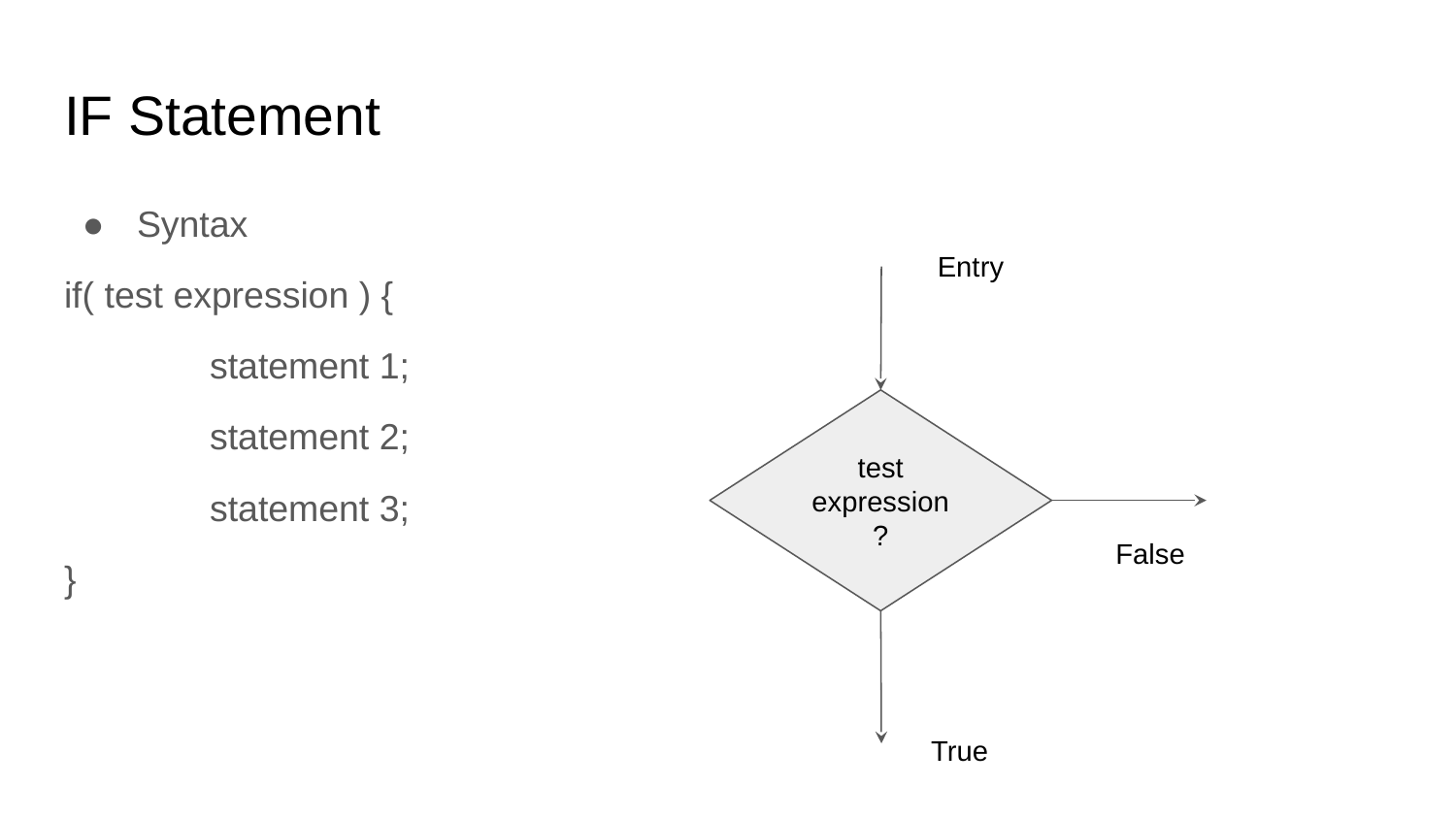

# IF Statement
Syntax
if( test expression ) {
	statement 1;
	statement 2;
	statement 3;
}
Entry
test expression?
False
True